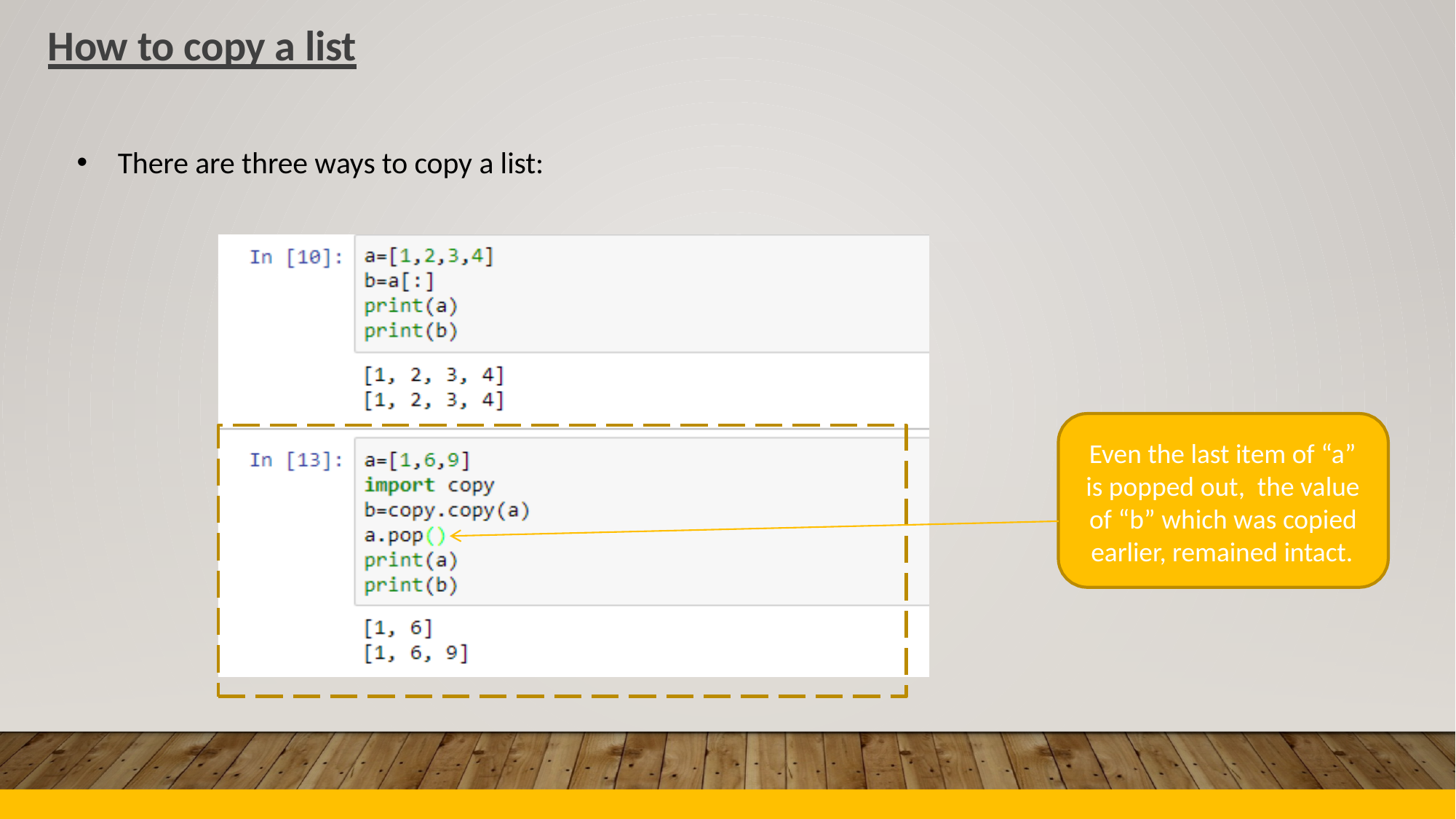

How to copy a list

•
There are three ways to copy a list:

Even the last item of “a”
is popped out,  the value
of “b” which was copied
earlier, remained intact.